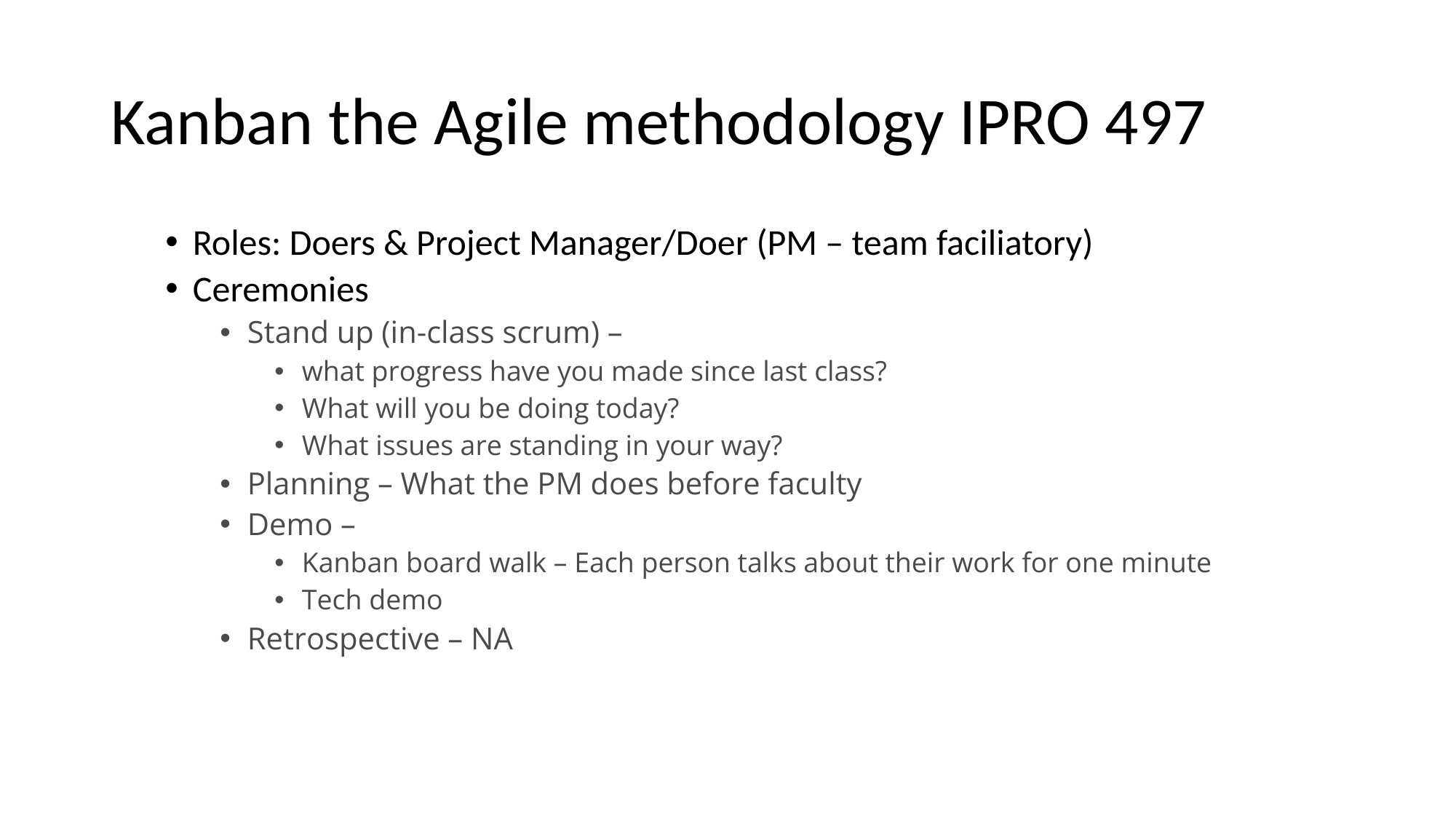

# Kanban the Agile methodology IPRO 497
Roles: Doers & Project Manager/Doer (PM – team faciliatory)
Ceremonies
Stand up (in-class scrum) –
what progress have you made since last class?
What will you be doing today?
What issues are standing in your way?
Planning – What the PM does before faculty
Demo –
Kanban board walk – Each person talks about their work for one minute
Tech demo
Retrospective – NA